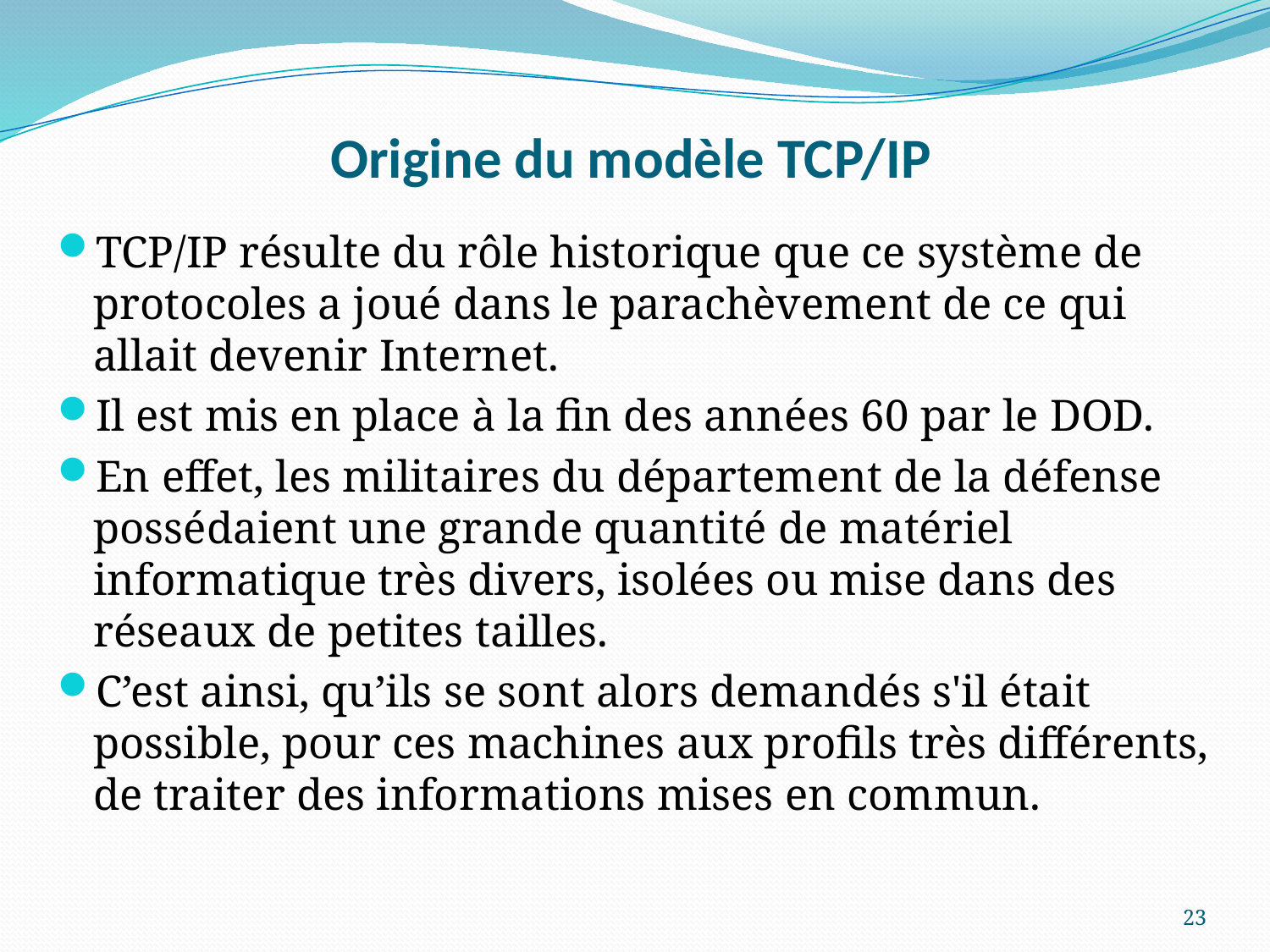

# Origine du modèle TCP/IP
TCP/IP résulte du rôle historique que ce système de protocoles a joué dans le parachèvement de ce qui allait devenir Internet.
Il est mis en place à la fin des années 60 par le DOD.
En effet, les militaires du département de la défense possédaient une grande quantité de matériel informatique très divers, isolées ou mise dans des réseaux de petites tailles.
C’est ainsi, qu’ils se sont alors demandés s'il était possible, pour ces machines aux profils très différents, de traiter des informations mises en commun.

23